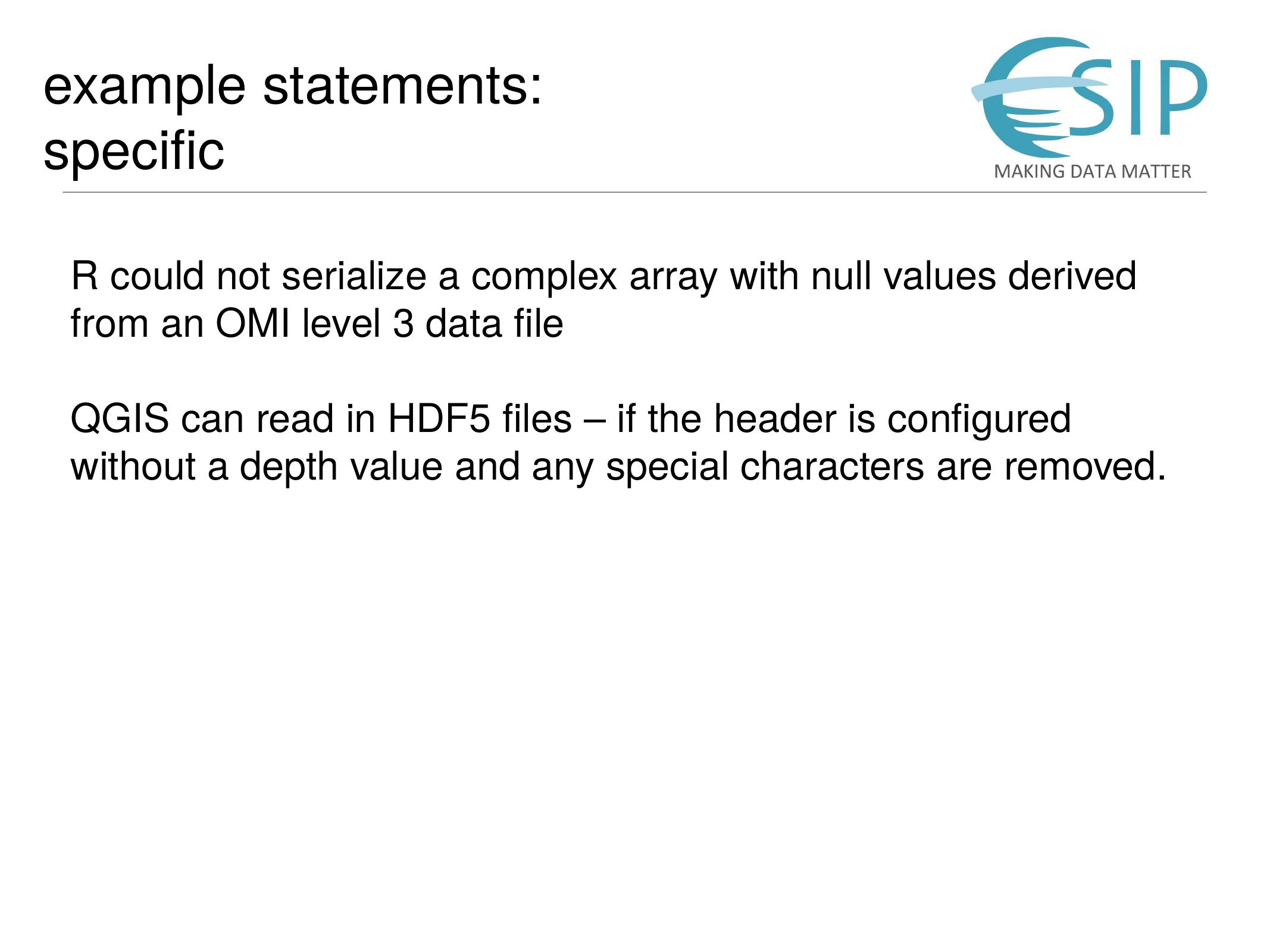

# example statements: specific
R could not serialize a complex array with null values derived
from an OMI level 3 data file

QGIS can read in HDF5 files – if the header is configured
without a depth value and any special characters are removed.